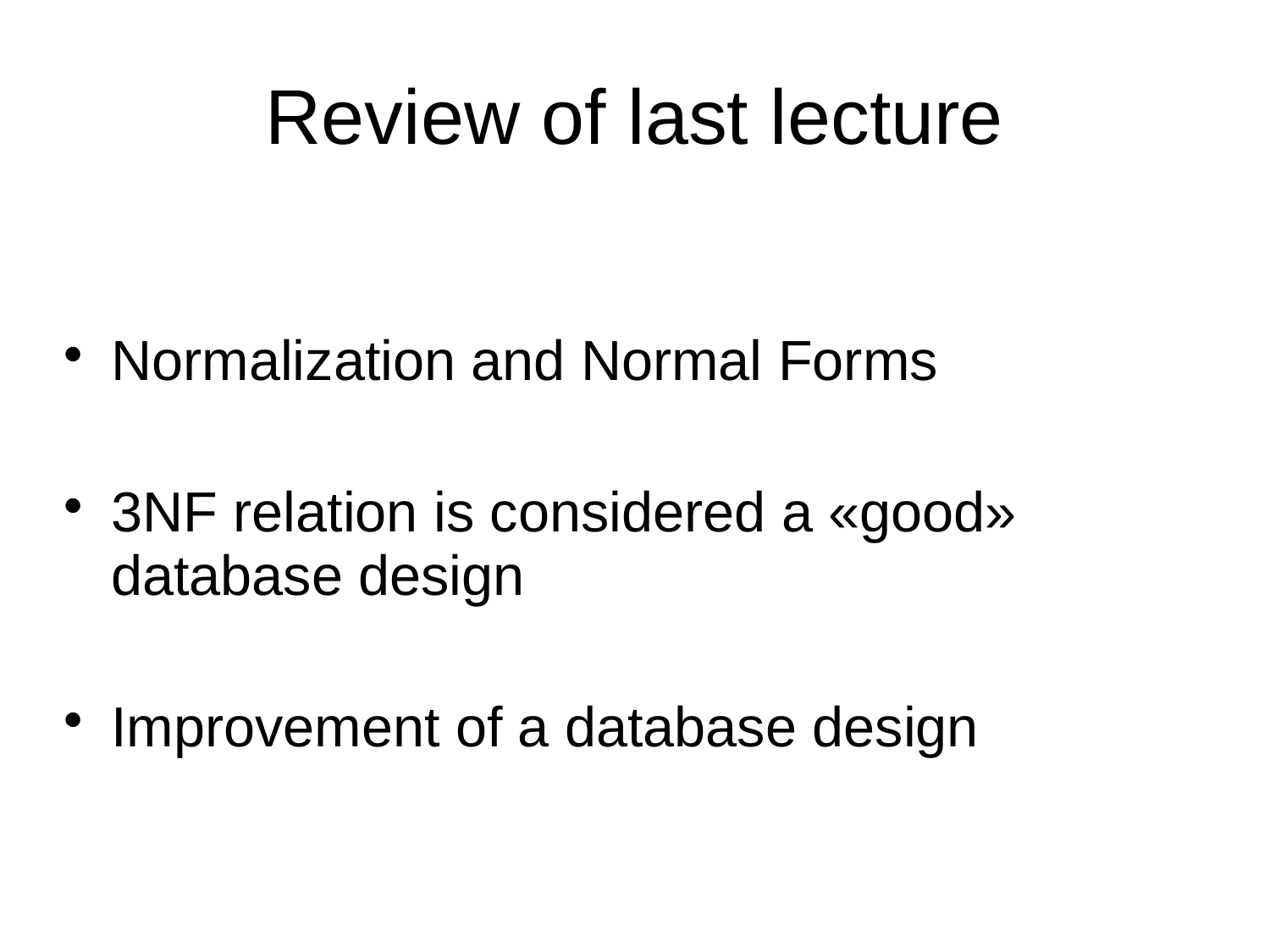

Review of last lecture

Normalization and Normal Forms

3NF relation is considered a «good» database design

Improvement of a database design